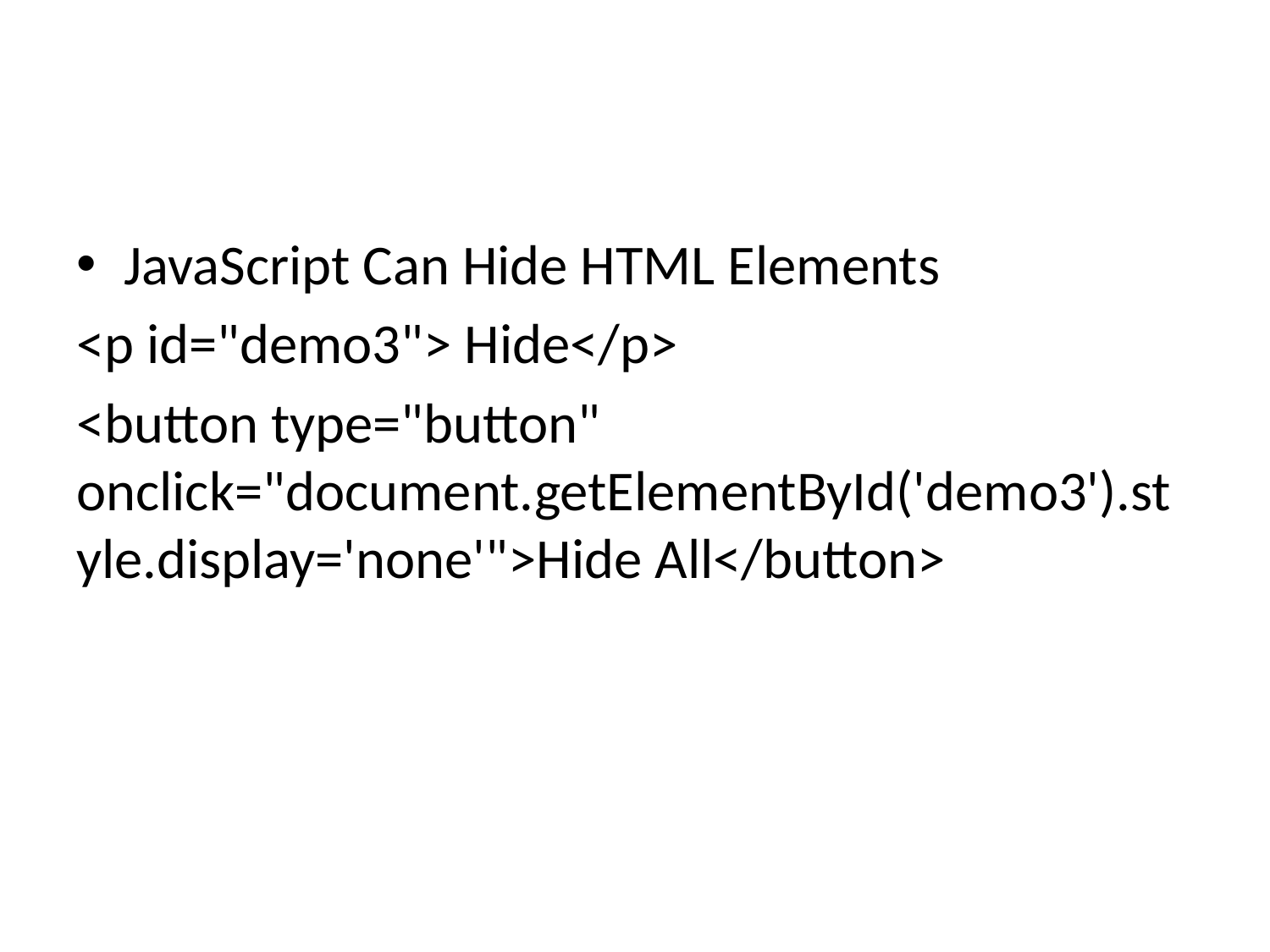

#
JavaScript Can Hide HTML Elements
<p id="demo3"> Hide</p>
<button type="button" onclick="document.getElementById('demo3').style.display='none'">Hide All</button>